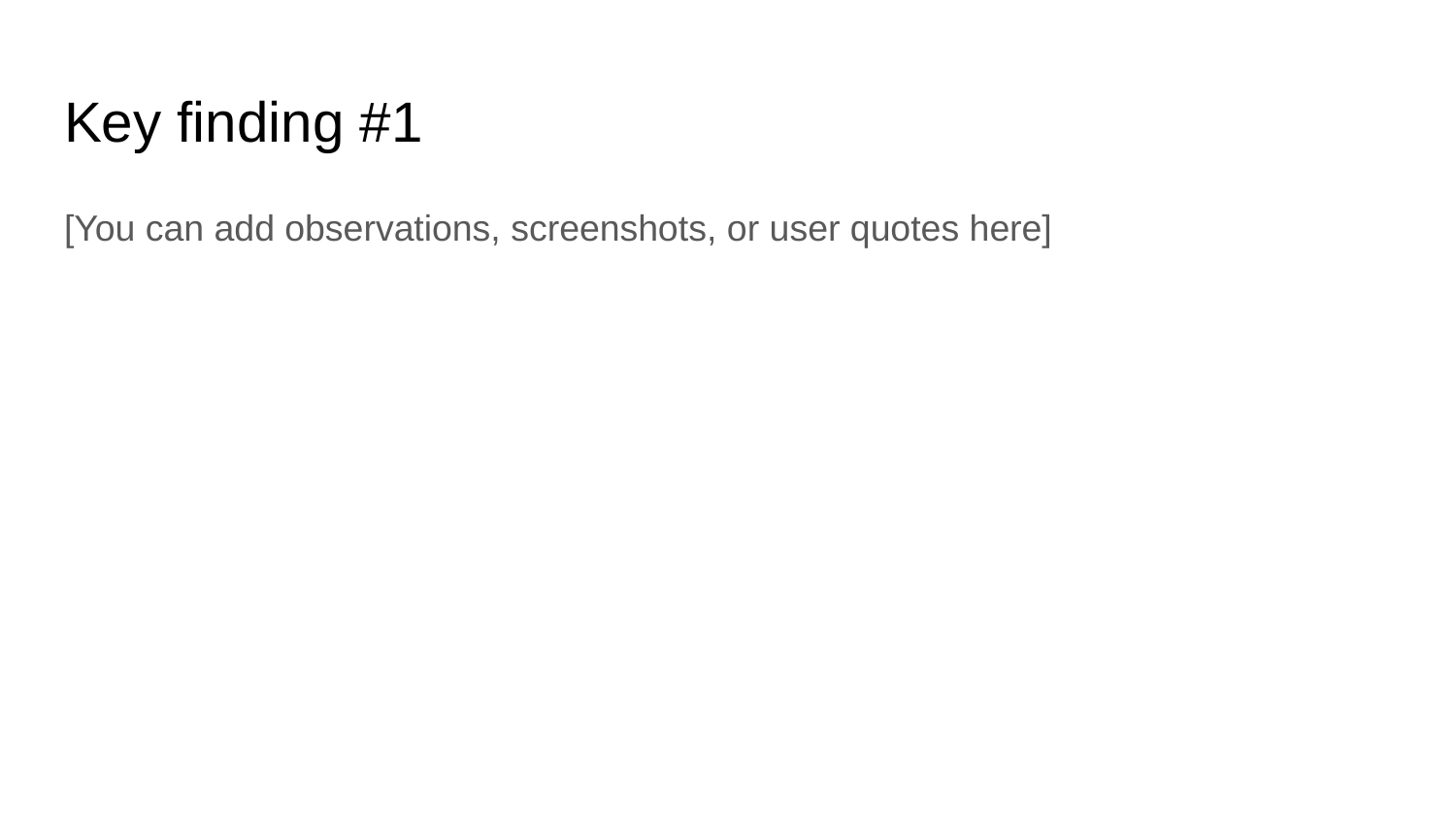

# Key finding #1
[You can add observations, screenshots, or user quotes here]